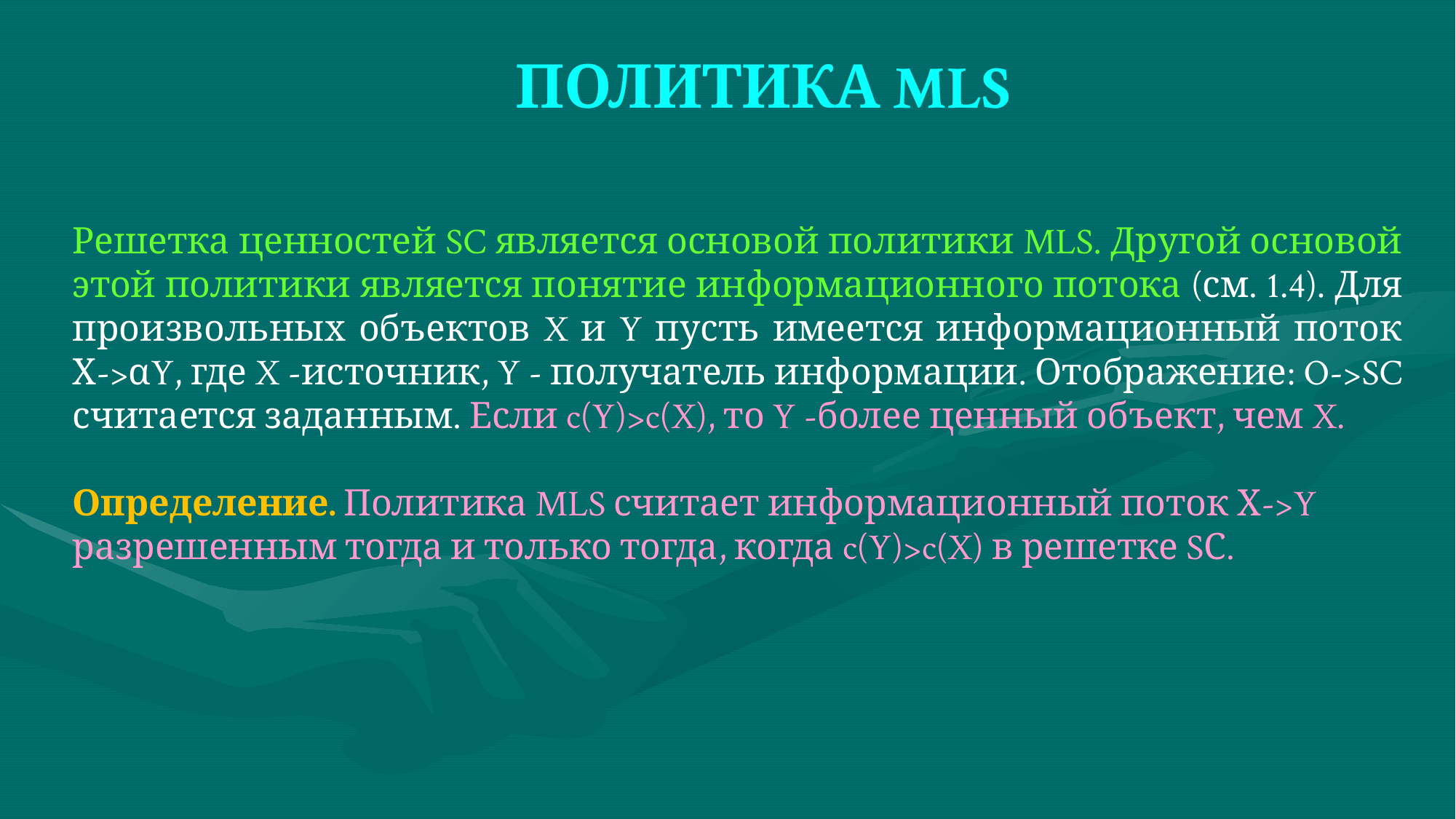

# ПОЛИТИКА MLS
Решетка ценностей SC является основой политики MLS. Другой основой этой политики является понятие информационного потока (см. 1.4). Для произвольных объектов X и Y пусть имеется информационный поток Х->αY, где X -источник, Y - получатель информации. Отображение: O->SC считается заданным. Если c(Y)>c(X), то Y -более ценный объект, чем X.

Определение. Политика MLS считает информационный поток Х->Y разрешенным тогда и только тогда, когда c(Y)>c(X) в решетке SС.